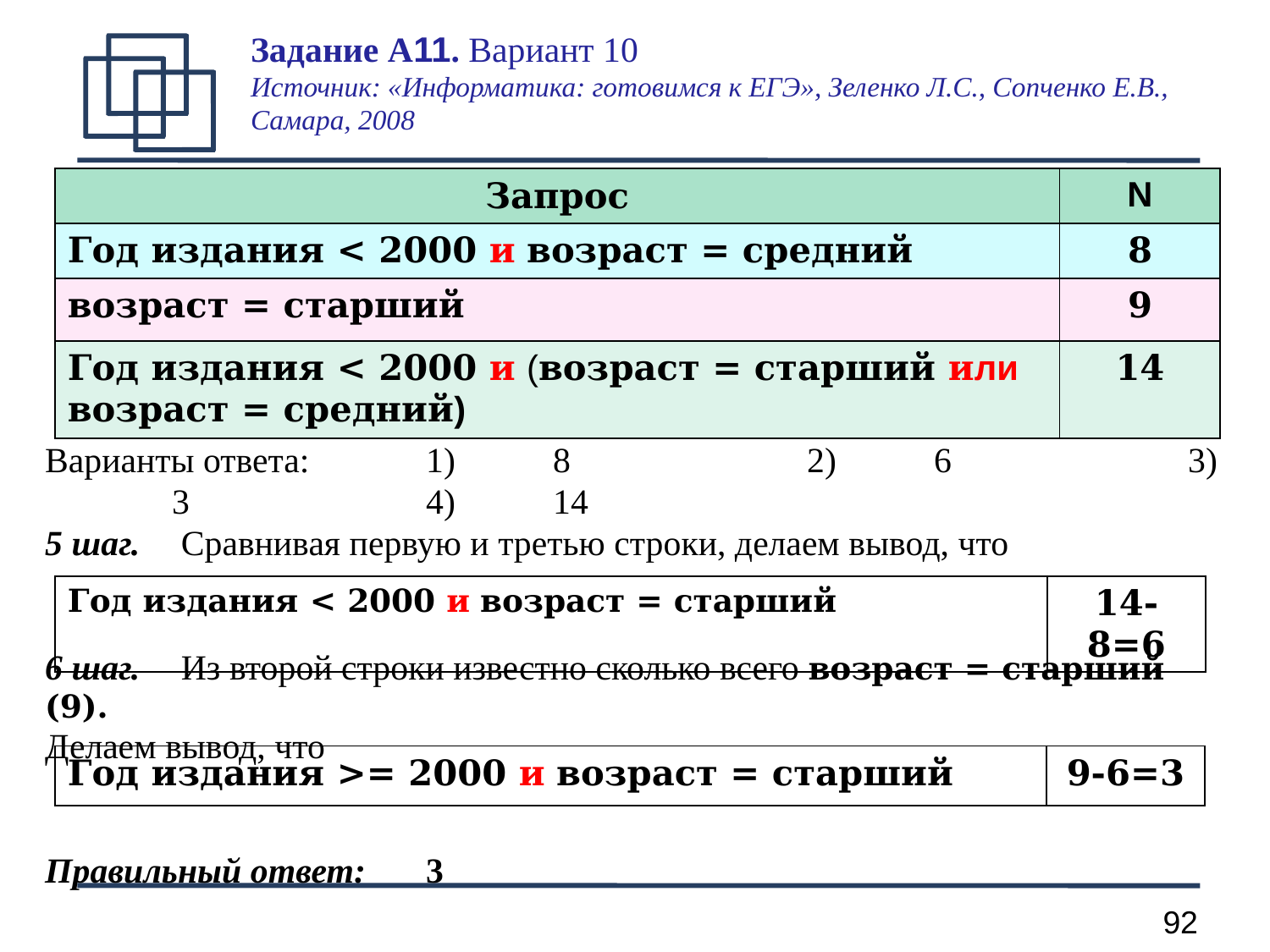

Задание А11. Вариант 10
Источник: «Информатика: готовимся к ЕГЭ», Зеленко Л.С., Сопченко Е.В.,
Самара, 2008

Запрос	«возраст = старший и год издания >=2000»
Варианты ответа:	1) 	8		2)	6		3)	3		4)	14
5 шаг.	 Сравнивая первую и третью строки, делаем вывод, что

6 шаг.	 Из второй строки известно сколько всего возраст = старший (9).
Делаем вывод, что

Правильный ответ: 	3

| Запрос | N |
| --- | --- |
| Год издания < 2000 и возраст = средний | 8 |
| возраст = старший | 9 |
| Год издания < 2000 и (возраст = старший или возраст = средний) | 14 |
| Год издания < 2000 и возраст = старший | 14-8=6 |
| --- | --- |
| Год издания >= 2000 и возраст = старший | 9-6=3 |
| --- | --- |